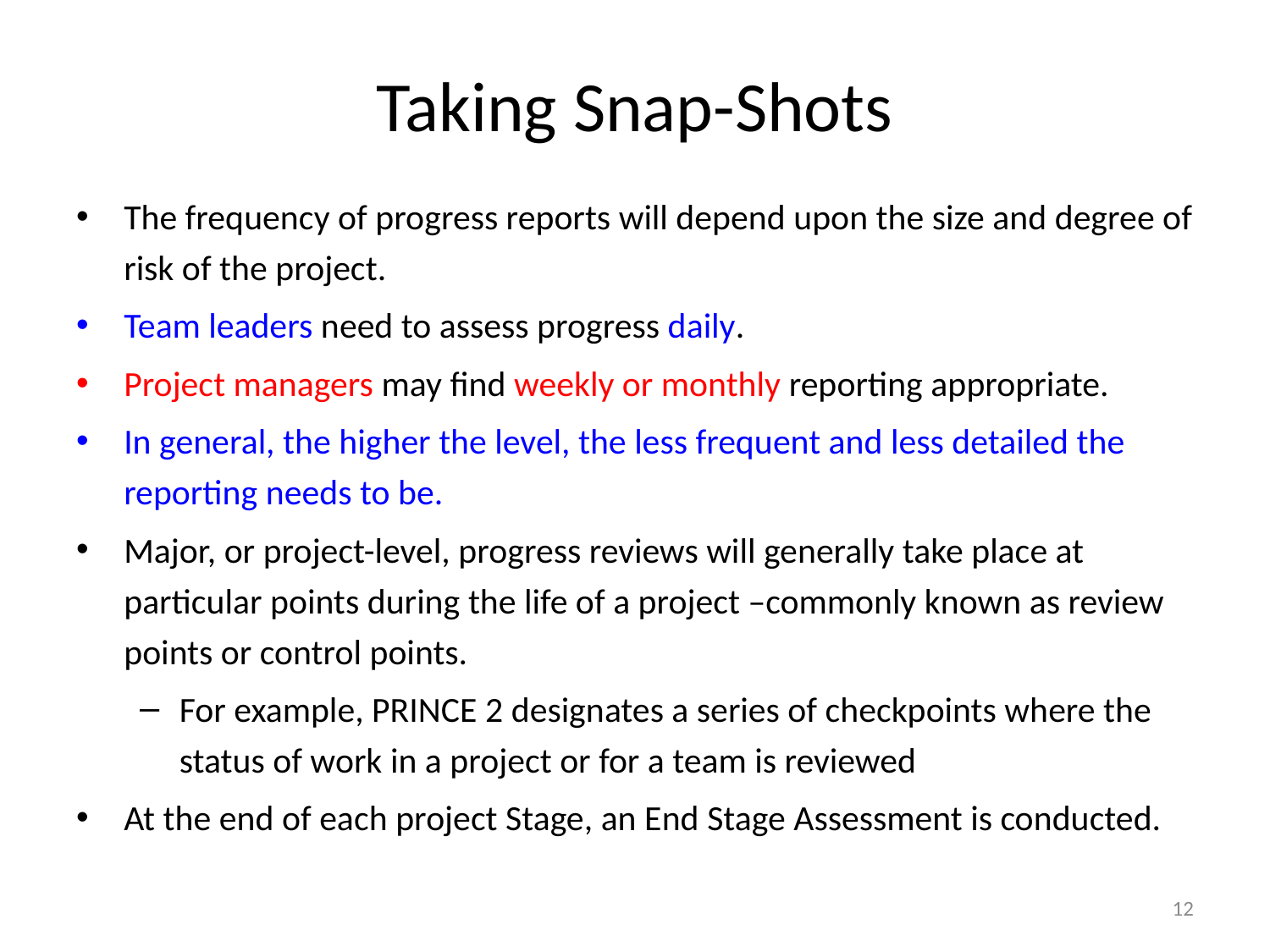

# Taking Snap-Shots
The frequency of progress reports will depend upon the size and degree of risk of the project.
Team leaders need to assess progress daily.
Project managers may find weekly or monthly reporting appropriate.
In general, the higher the level, the less frequent and less detailed the reporting needs to be.
Major, or project-level, progress reviews will generally take place at particular points during the life of a project –commonly known as review points or control points.
For example, PRINCE 2 designates a series of checkpoints where the status of work in a project or for a team is reviewed
At the end of each project Stage, an End Stage Assessment is conducted.
12